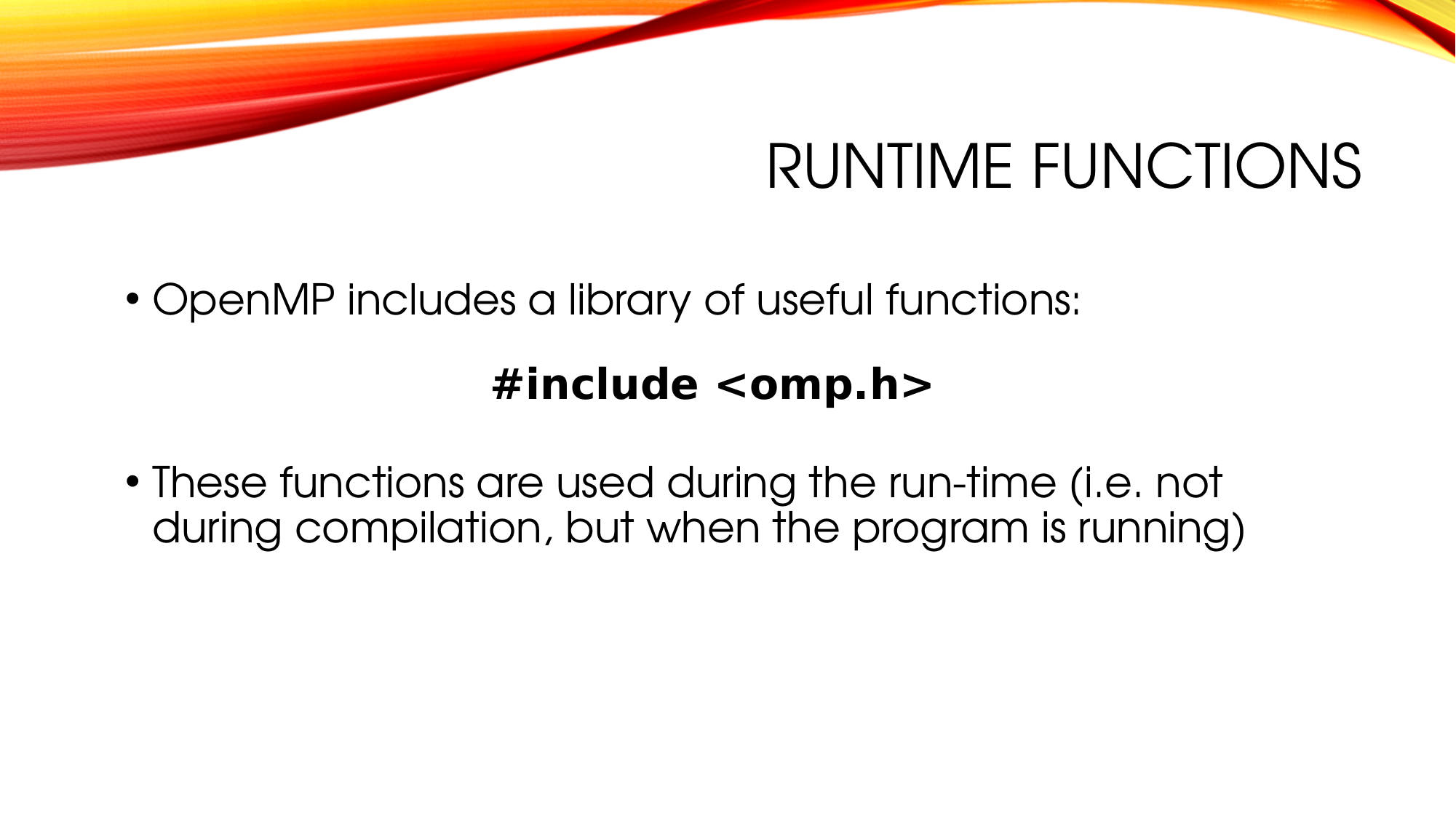

# Runtime Functions
OpenMP includes a library of useful functions:

These functions are used during the run-time (i.e. not during compilation, but when the program is running)
#include <omp.h>